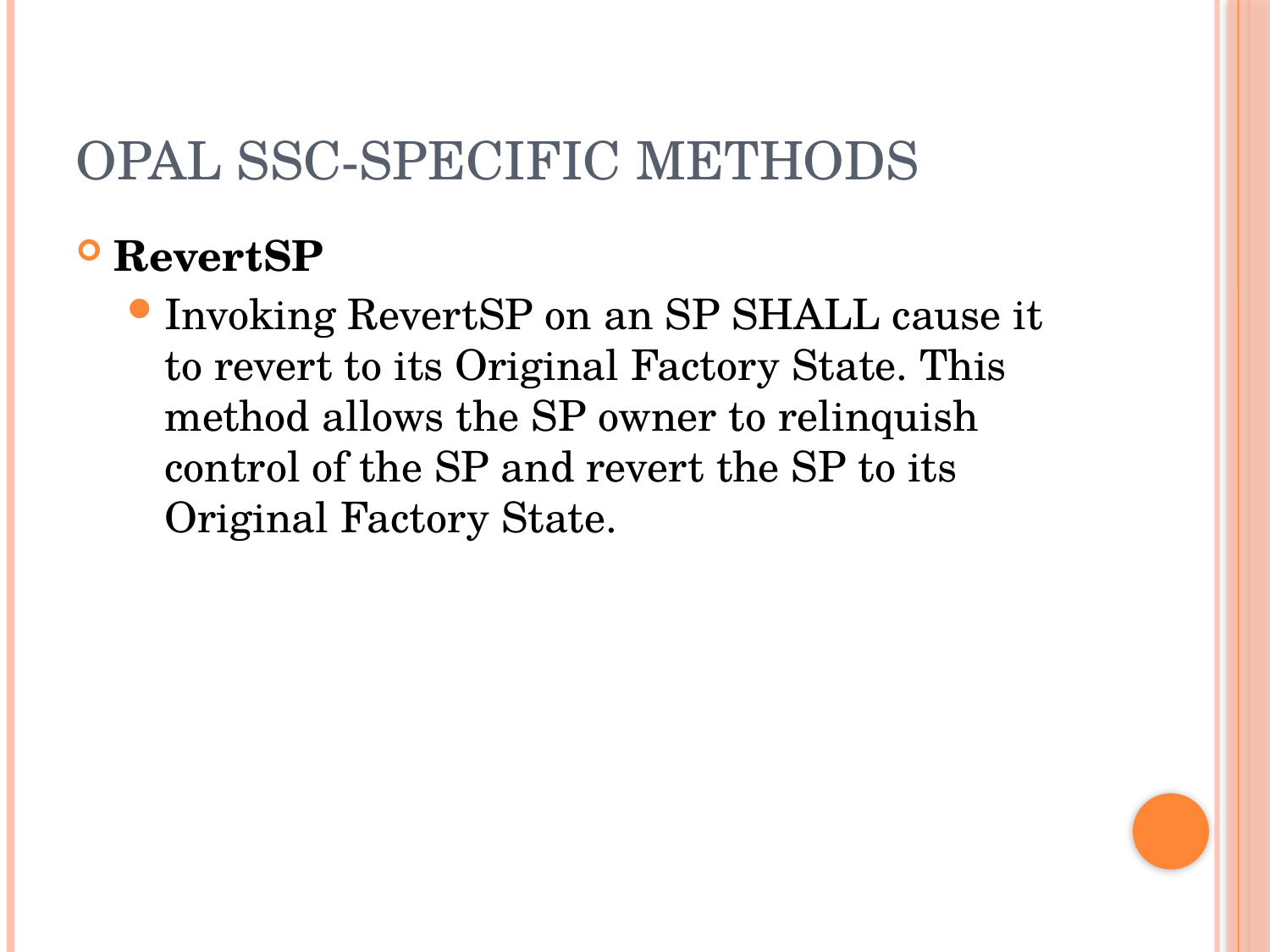

# Opal SSC-Specific Methods
RevertSP
Invoking RevertSP on an SP SHALL cause it to revert to its Original Factory State. This method allows the SP owner to relinquish control of the SP and revert the SP to its Original Factory State.